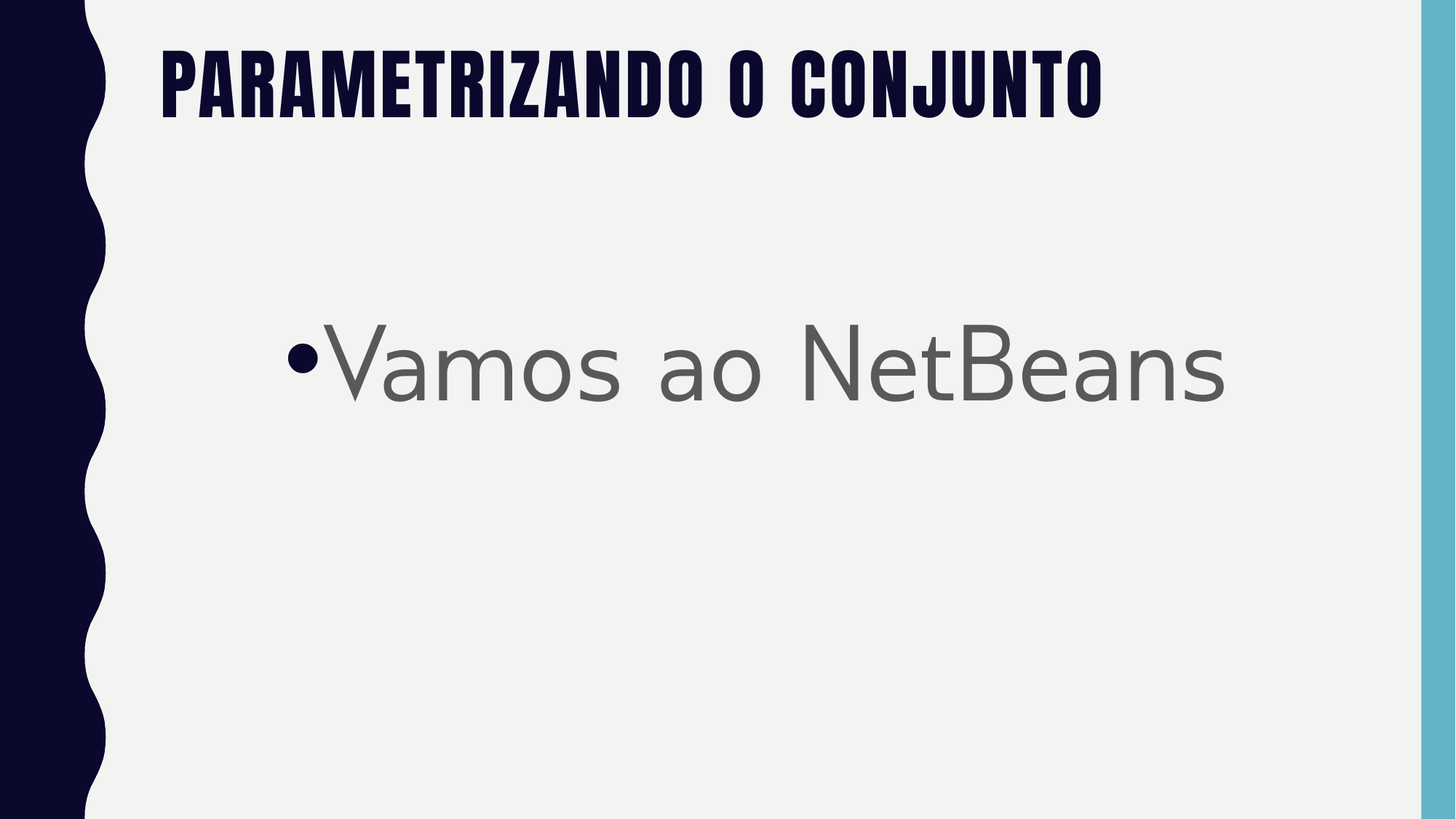

# Parametrizando o conjunto
Vamos ao NetBeans